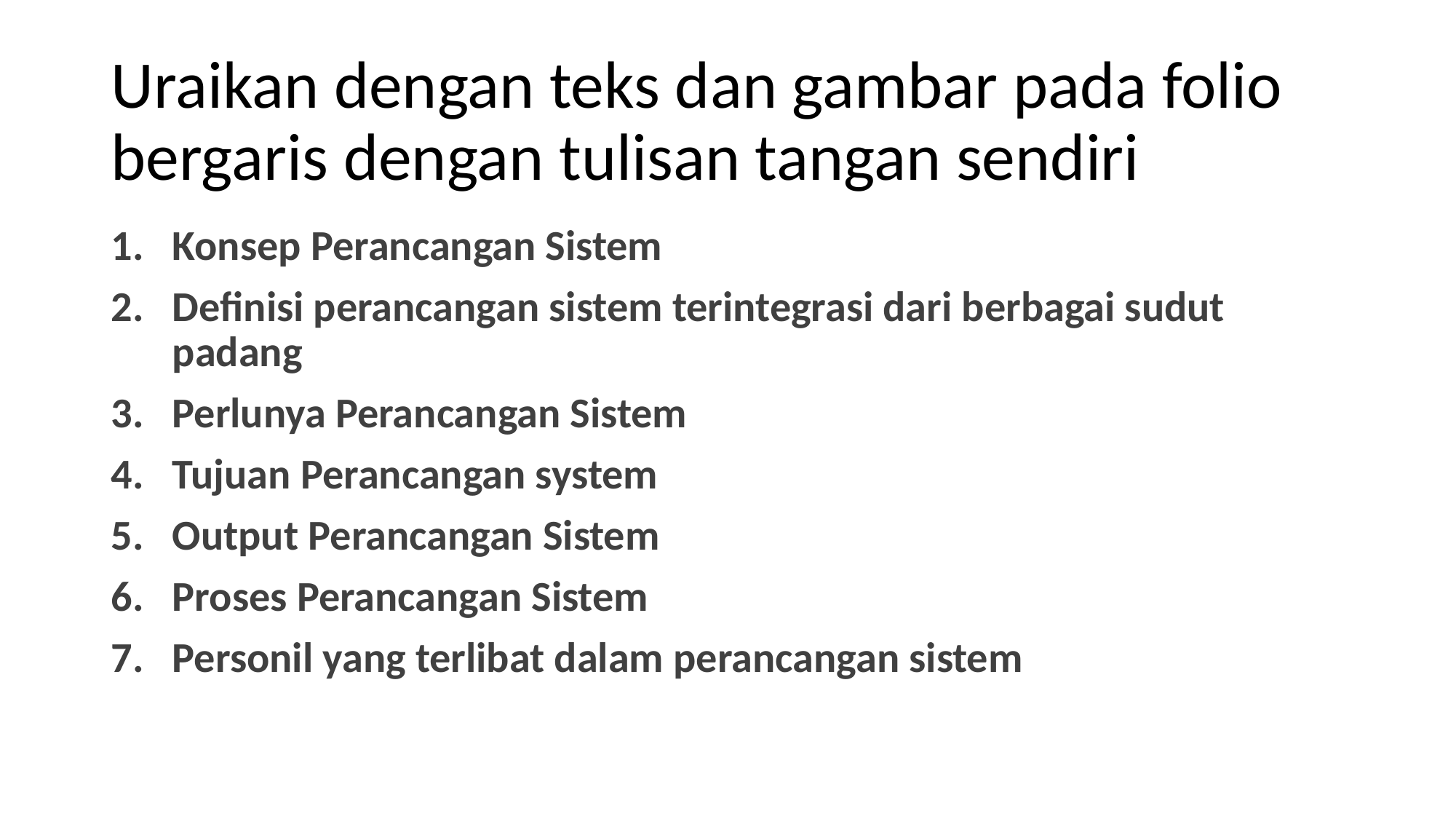

# Uraikan dengan teks dan gambar pada folio bergaris dengan tulisan tangan sendiri
Konsep Perancangan Sistem
Definisi perancangan sistem terintegrasi dari berbagai sudut padang
Perlunya Perancangan Sistem
Tujuan Perancangan system
Output Perancangan Sistem
Proses Perancangan Sistem
Personil yang terlibat dalam perancangan sistem